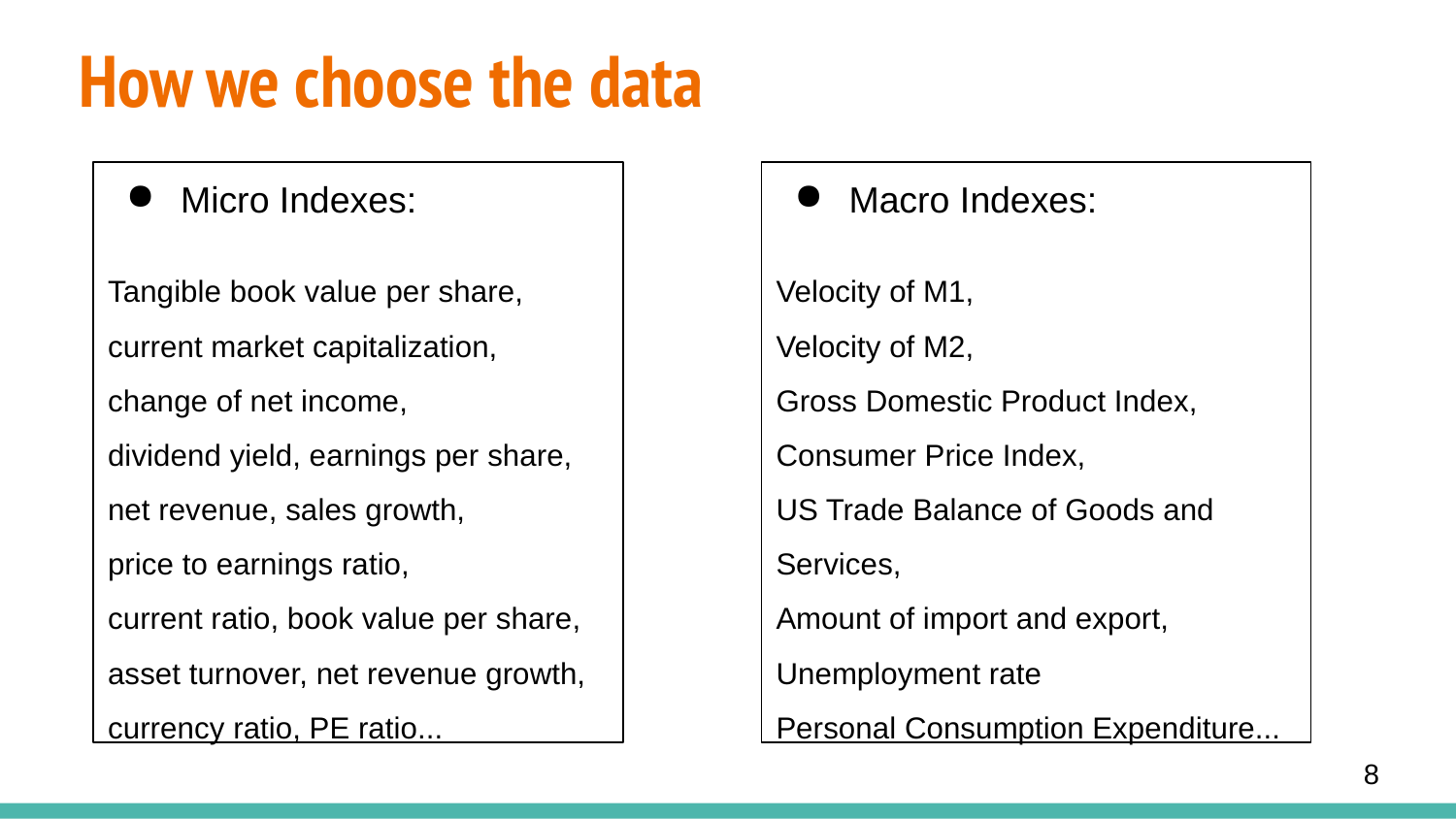

# How we choose the data

Micro Indexes:

Tangible book value per share,
current market capitalization,
change of net income,
dividend yield, earnings per share,
net revenue, sales growth,
price to earnings ratio,
current ratio, book value per share, asset turnover, net revenue growth, currency ratio, PE ratio...

Macro Indexes:

Velocity of M1,
Velocity of M2,
Gross Domestic Product Index,
Consumer Price Index,
US Trade Balance of Goods and Services,
Amount of import and export,
Unemployment rate
Personal Consumption Expenditure...
8